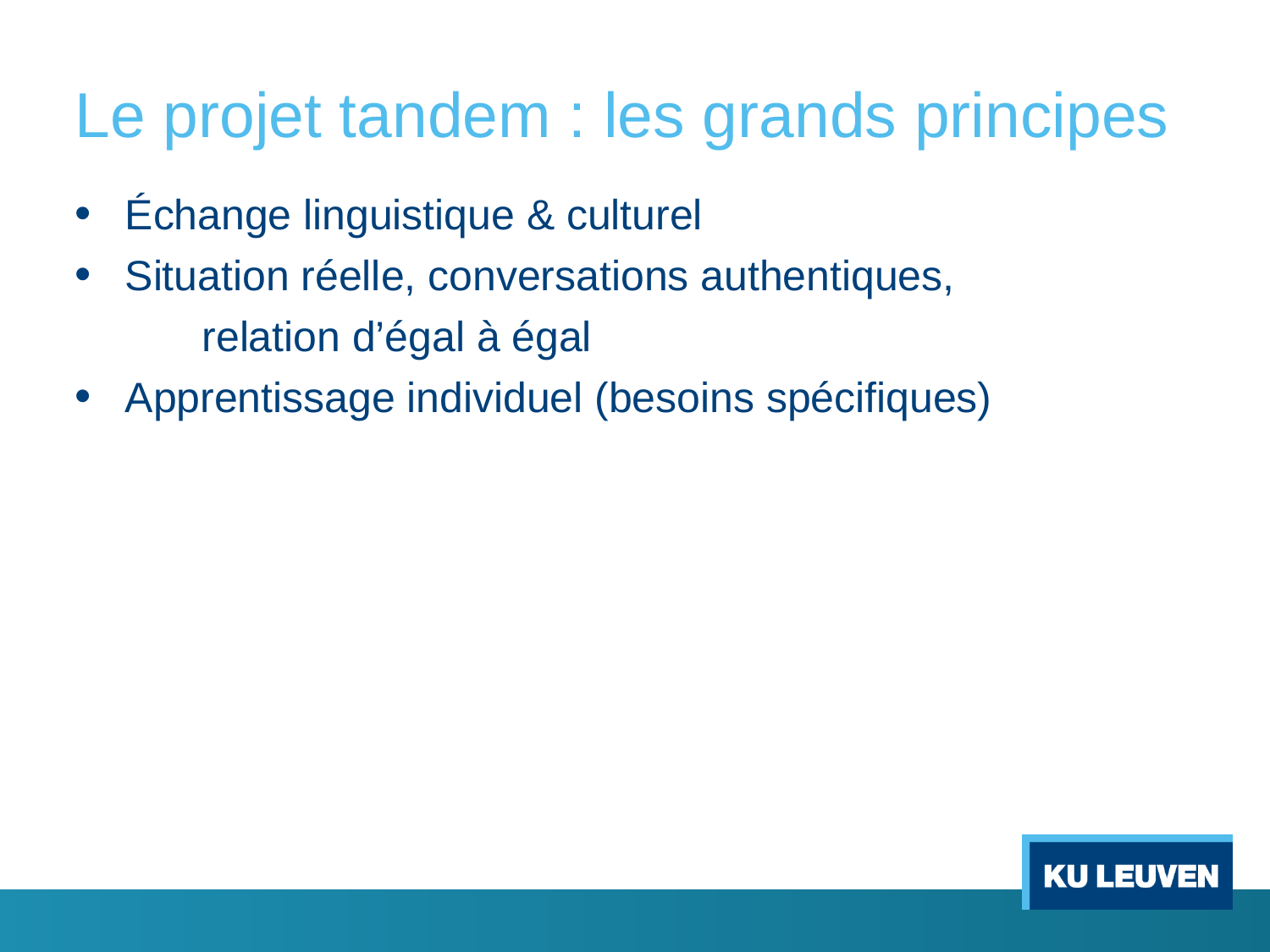

# Le projet tandem : les grands principes
Échange linguistique & culturel
Situation réelle, conversations authentiques,
	relation d’égal à égal
Apprentissage individuel (besoins spécifiques)